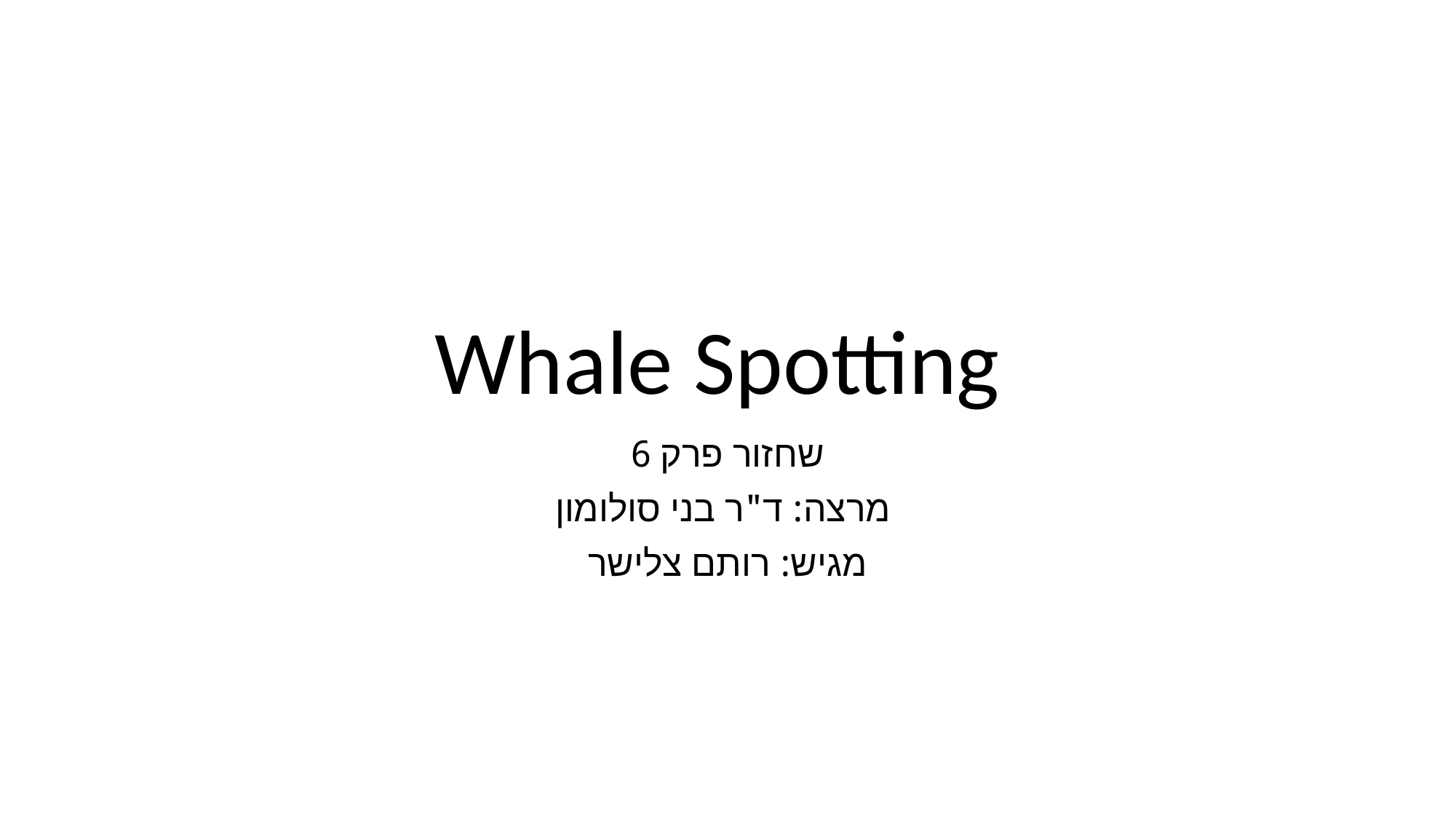

# Whale Spotting
שחזור פרק 6
מרצה: ד"ר בני סולומון
מגיש: רותם צלישר